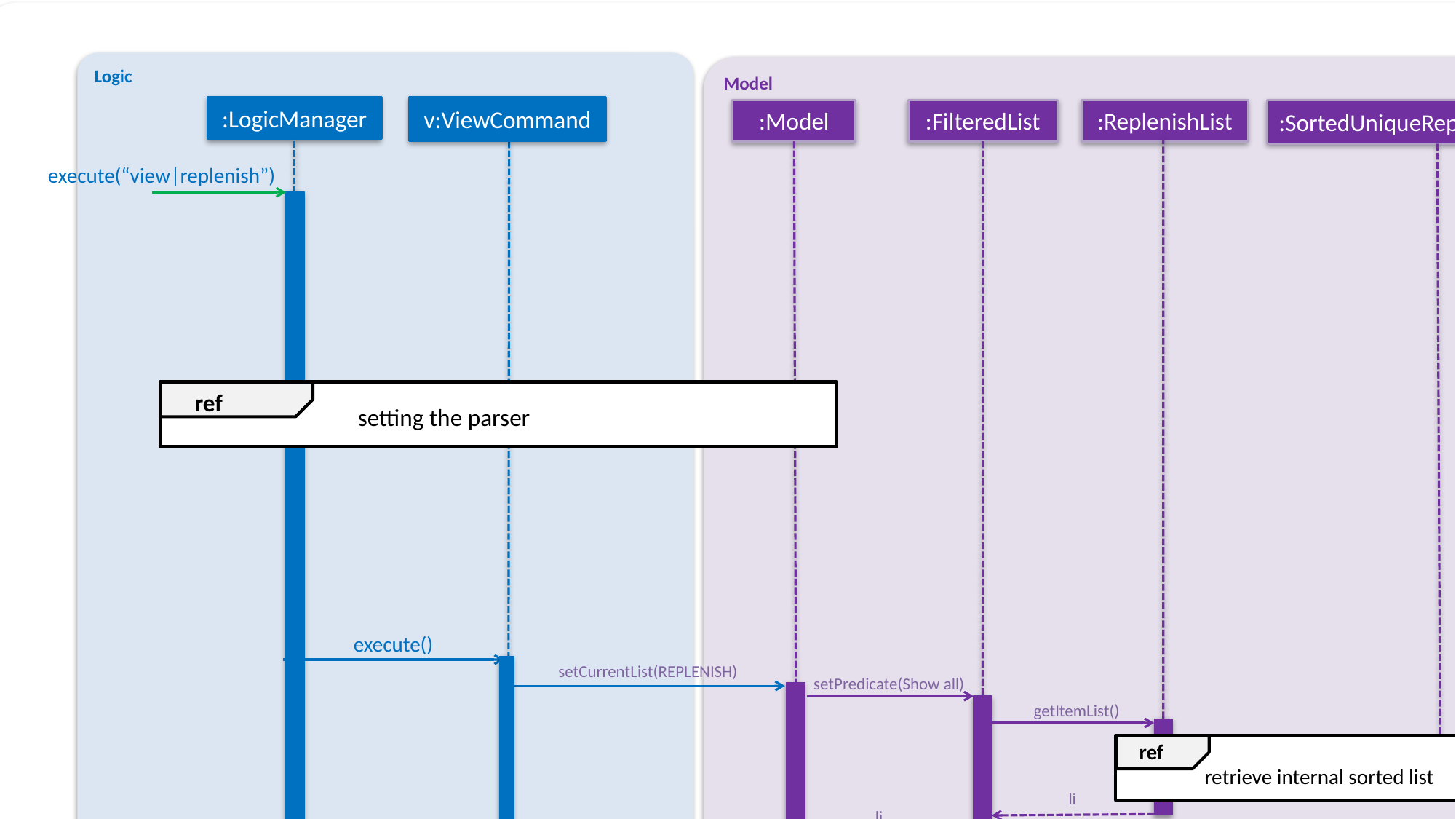

Logic
Model
:LogicManager
execute(“view|replenish”)

result
v:ViewCommand
X

:Command Result

execute()
result
:Model
:ReplenishList

:SortedUniqueReplenishItemList
:FilteredList

ref

setting the parser
setCurrentList(REPLENISH)
setPredicate(Show all)

getItemList()
ref

retrieve internal sorted list
li
li